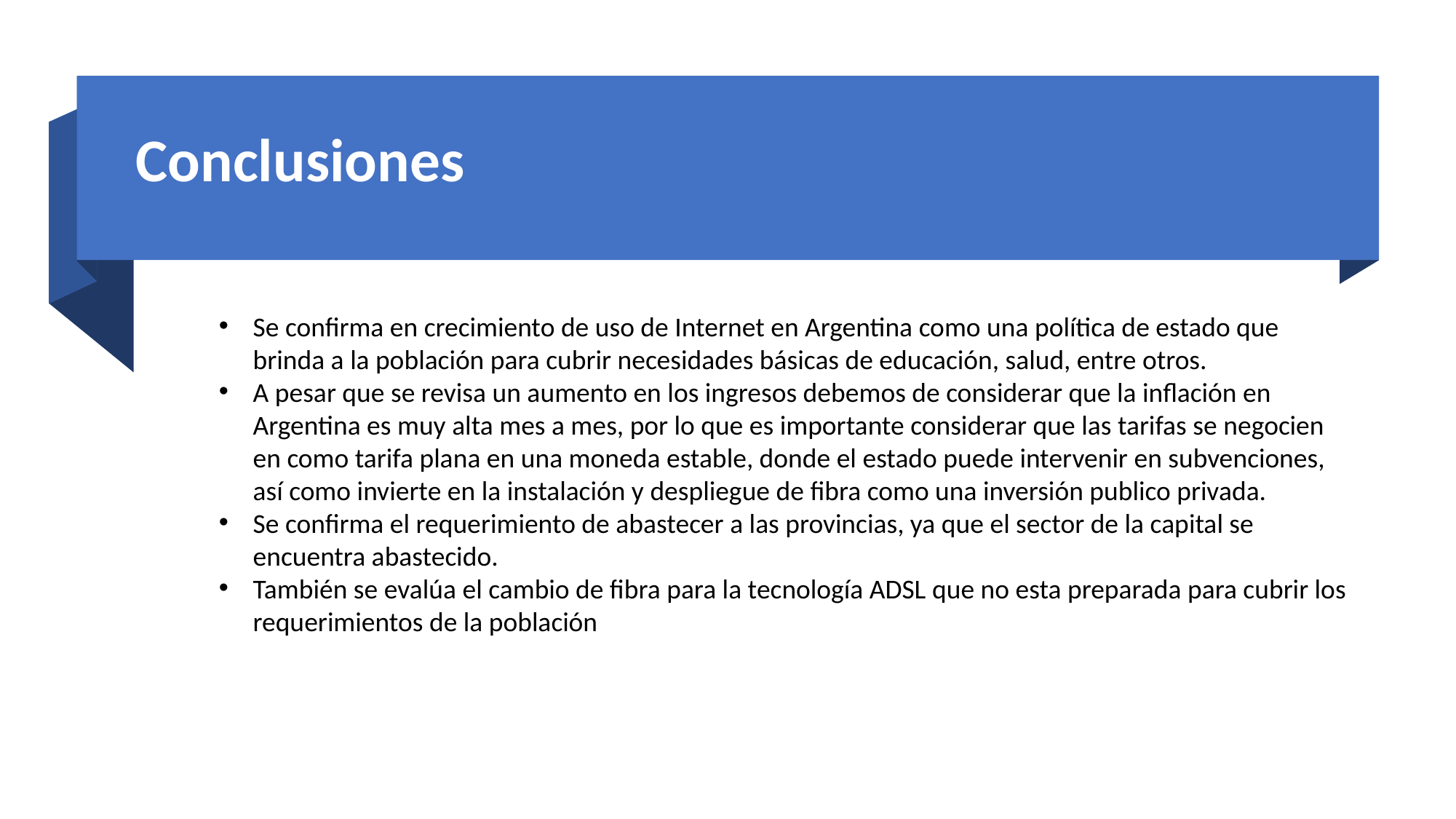

# Conclusiones
Se confirma en crecimiento de uso de Internet en Argentina como una política de estado que brinda a la población para cubrir necesidades básicas de educación, salud, entre otros.
A pesar que se revisa un aumento en los ingresos debemos de considerar que la inflación en Argentina es muy alta mes a mes, por lo que es importante considerar que las tarifas se negocien en como tarifa plana en una moneda estable, donde el estado puede intervenir en subvenciones, así como invierte en la instalación y despliegue de fibra como una inversión publico privada.
Se confirma el requerimiento de abastecer a las provincias, ya que el sector de la capital se encuentra abastecido.
También se evalúa el cambio de fibra para la tecnología ADSL que no esta preparada para cubrir los requerimientos de la población